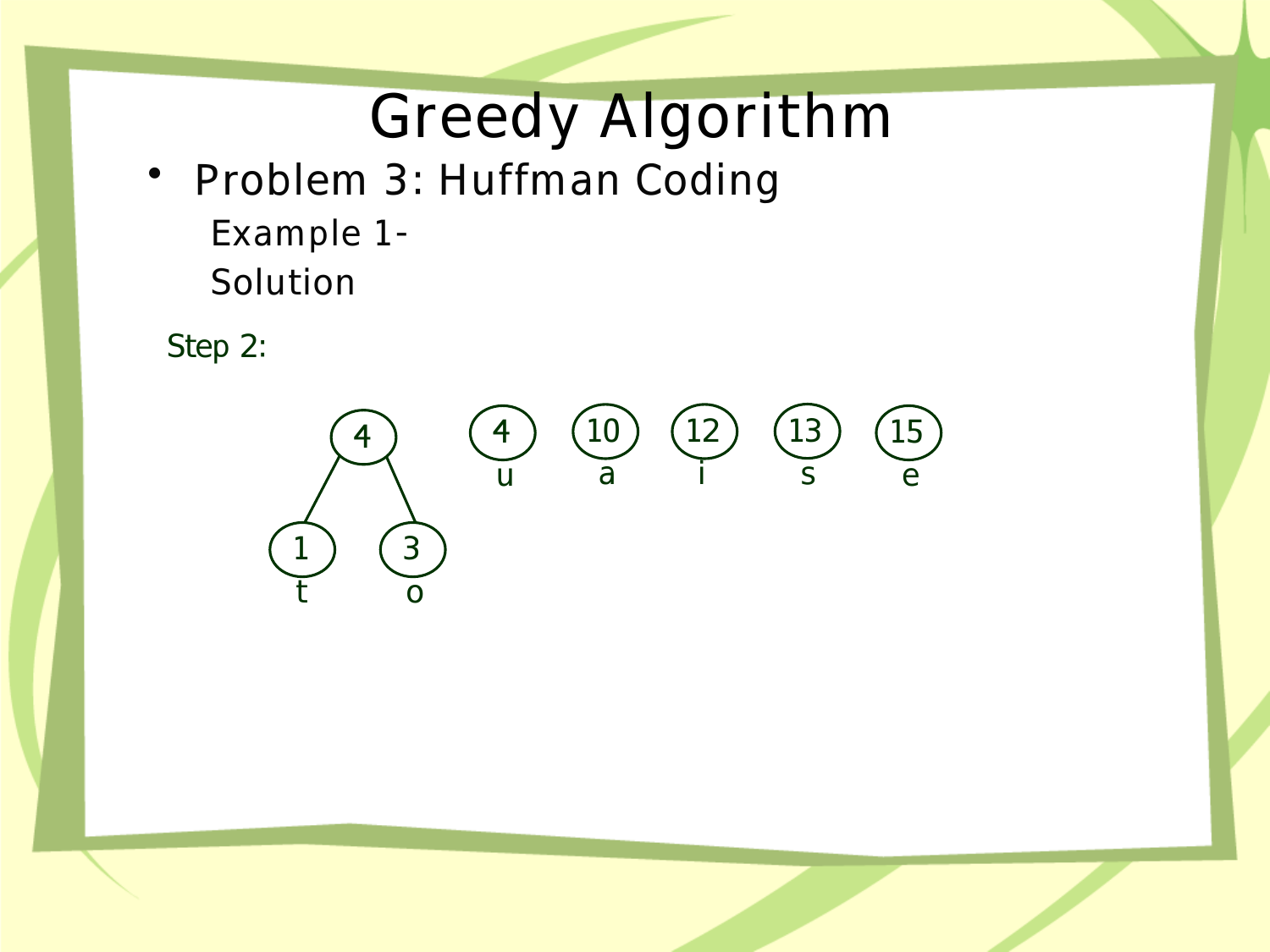

# Greedy Algorithm
Problem 3: Huffman Coding
Example 1-
Solution

Step 2:
13

s
10

a
12

i
 4

u
15

e
 4

 1

t
 3

o